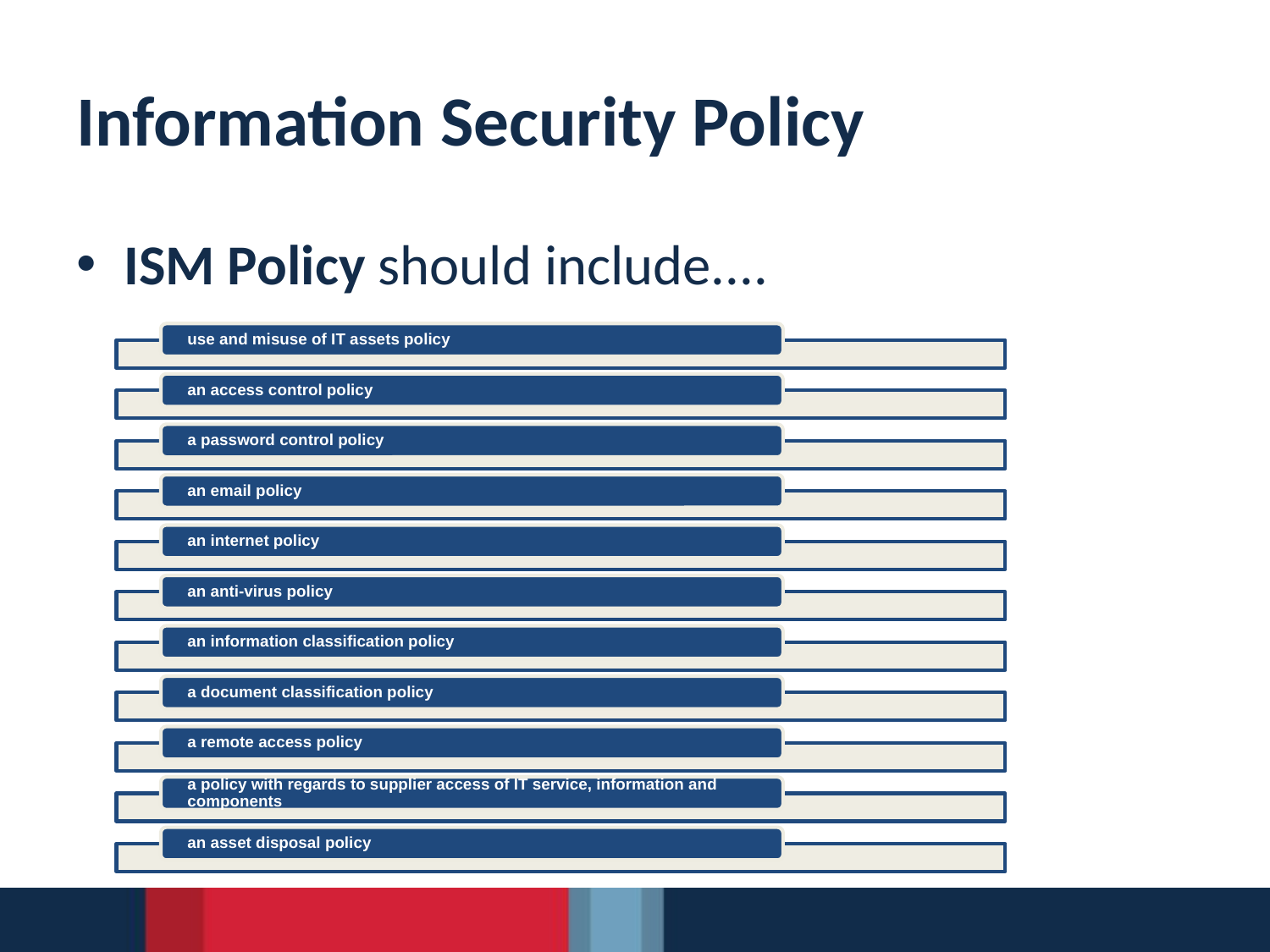

# Information Security Policy
ISM Policy should include....
use and misuse of IT assets policy
an access control policy
a password control policy
an email policy
an internet policy
an anti-virus policy
an information classification policy
a document classification policy
a remote access policy
a policy with regards to supplier access of IT service, information and components
an asset disposal policy